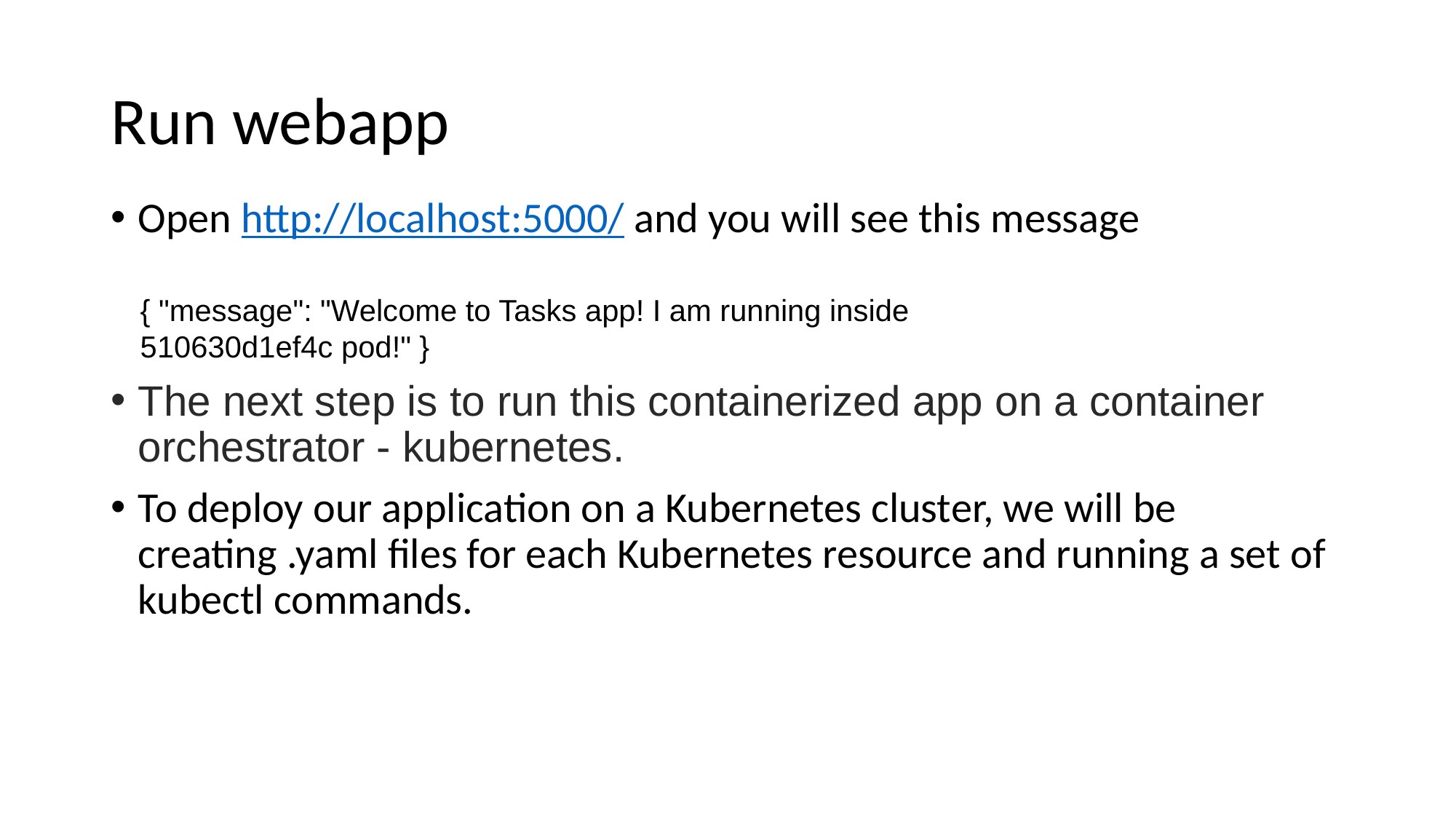

# Run webapp
Open http://localhost:5000/ and you will see this message

The next step is to run this containerized app on a container orchestrator - kubernetes.
To deploy our application on a Kubernetes cluster, we will be creating .yaml files for each Kubernetes resource and running a set of kubectl commands.
{ "message": "Welcome to Tasks app! I am running inside 510630d1ef4c pod!" }